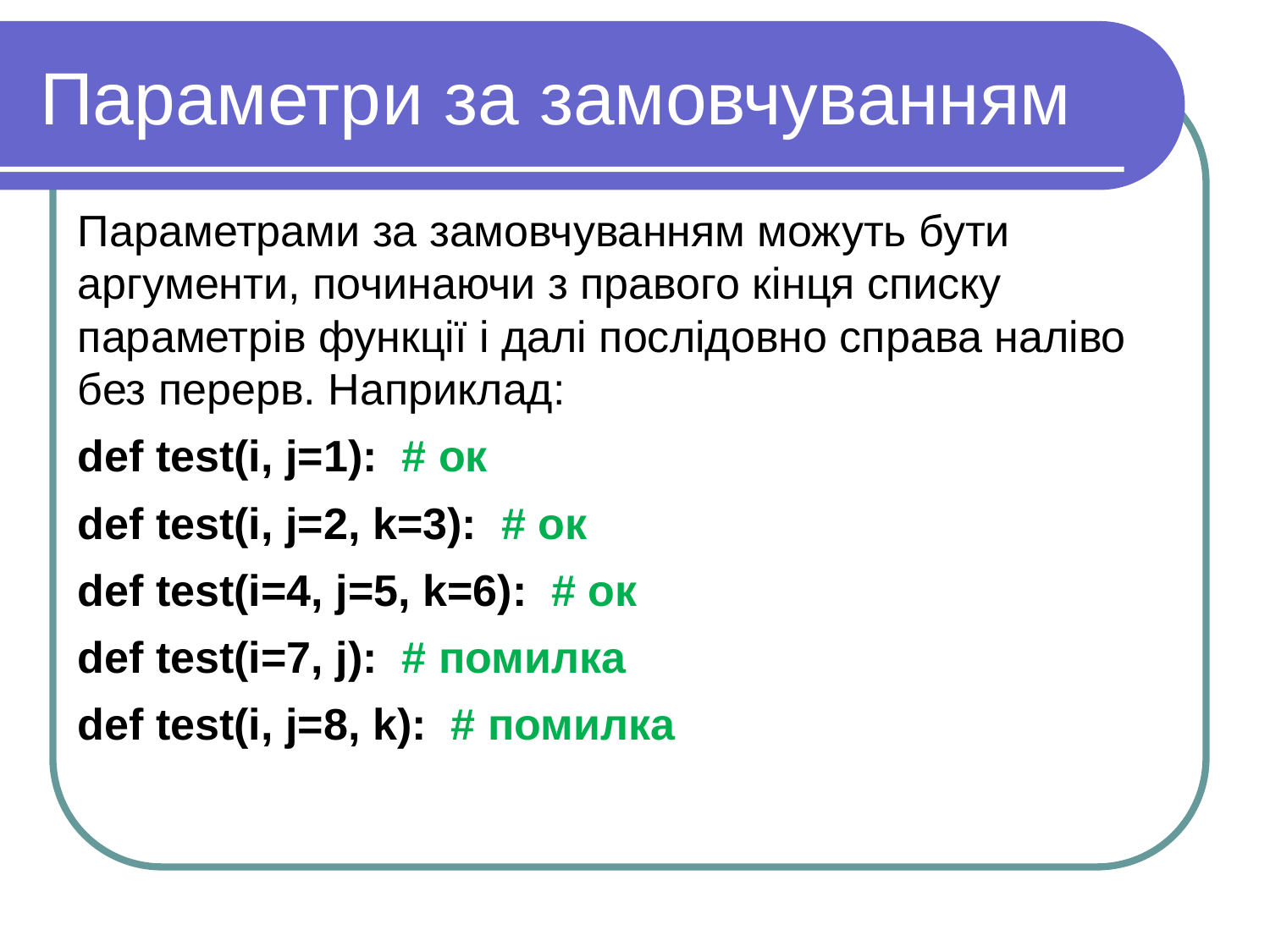

# Параметри за замовчуванням
Параметрами за замовчуванням можуть бути аргументи, починаючи з правого кінця списку параметрів функції і далі послідовно справа наліво без перерв. Наприклад:
def test(i, j=1):  # ок
def test(i, j=2, k=3):  # ок
def test(i=4, j=5, k=6):  # ок
def test(i=7, j):  # помилка
def test(i, j=8, k):  # помилка